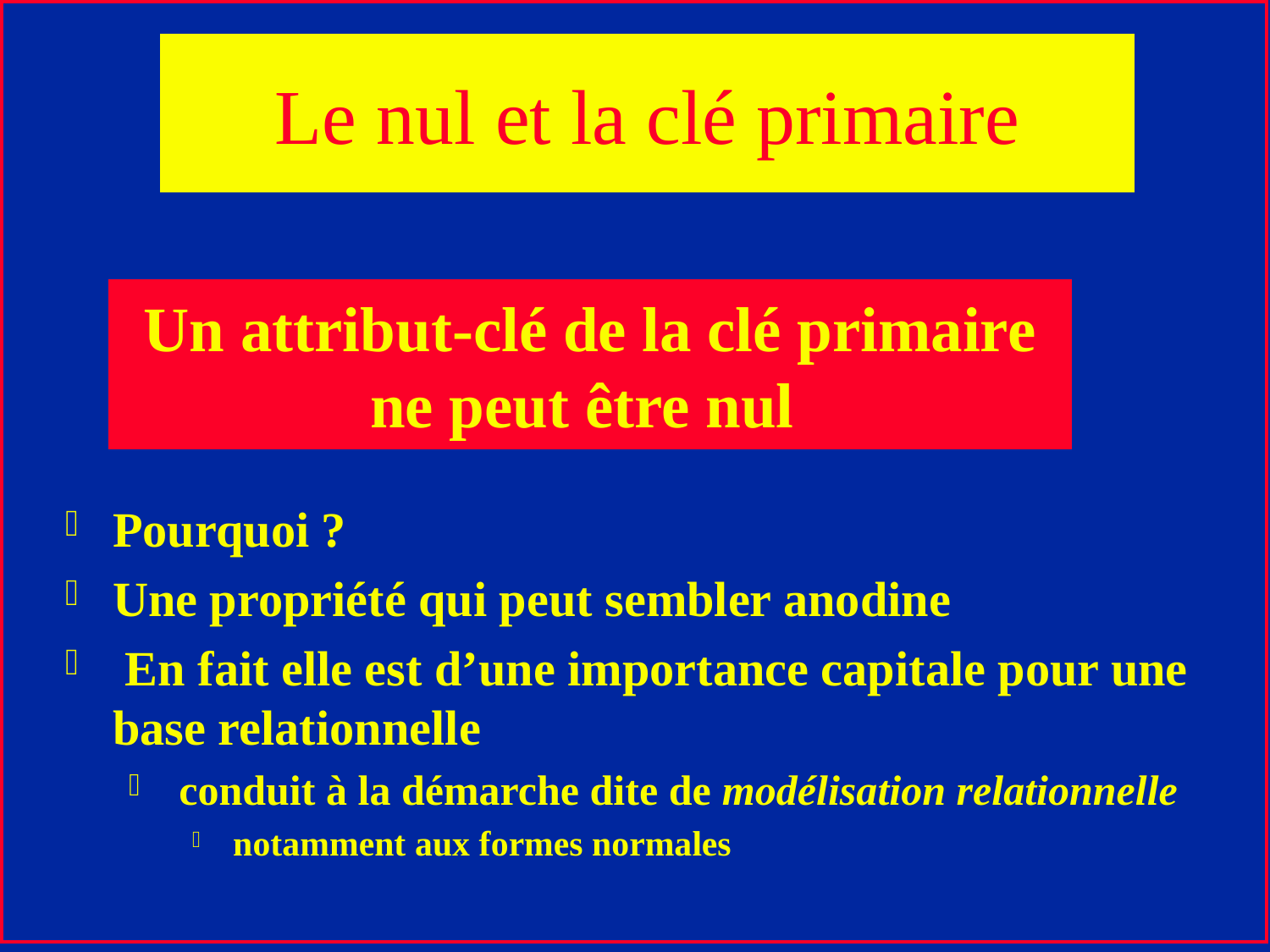

Le nul et la clé primaire
Un attribut-clé de la clé primaire ne peut être nul
Pourquoi ?
Une propriété qui peut sembler anodine
 En fait elle est d’une importance capitale pour une base relationnelle
 conduit à la démarche dite de modélisation relationnelle
 notamment aux formes normales